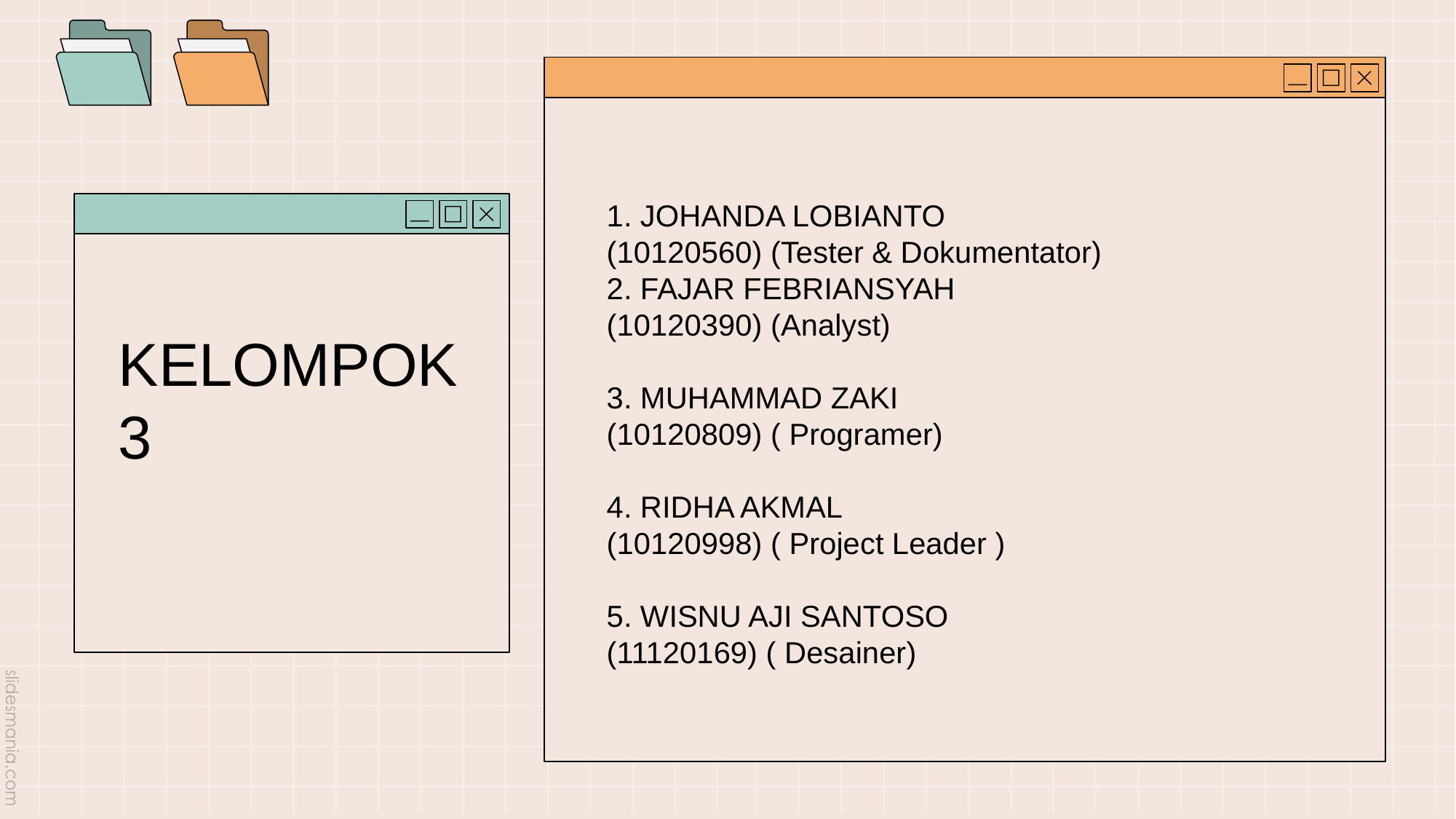

KELOMPOK
3
# 1. JOHANDA LOBIANTO (10120560) (Tester & Dokumentator) 2. FAJAR FEBRIANSYAH (10120390) (Analyst) 3. MUHAMMAD ZAKI (10120809) ( Programer) 4. RIDHA AKMAL (10120998) ( Project Leader ) 5. WISNU AJI SANTOSO (11120169) ( Desainer)